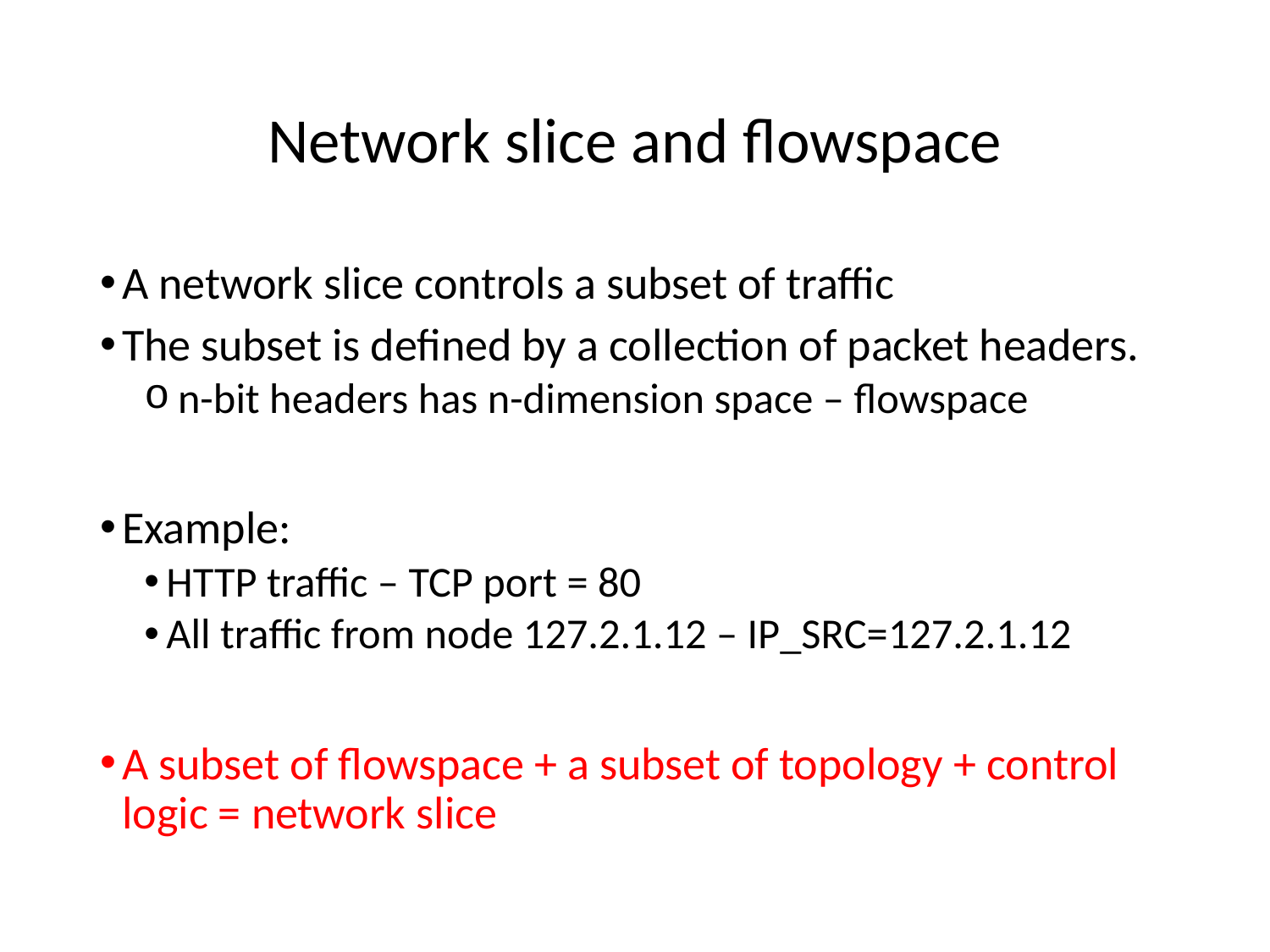

# Network slice and flowspace
A network slice controls a subset of traffic
The subset is defined by a collection of packet headers.
 n-bit headers has n-dimension space – flowspace

Example:
HTTP traffic – TCP port = 80
All traffic from node 127.2.1.12 – IP_SRC=127.2.1.12

A subset of flowspace + a subset of topology + control logic = network slice